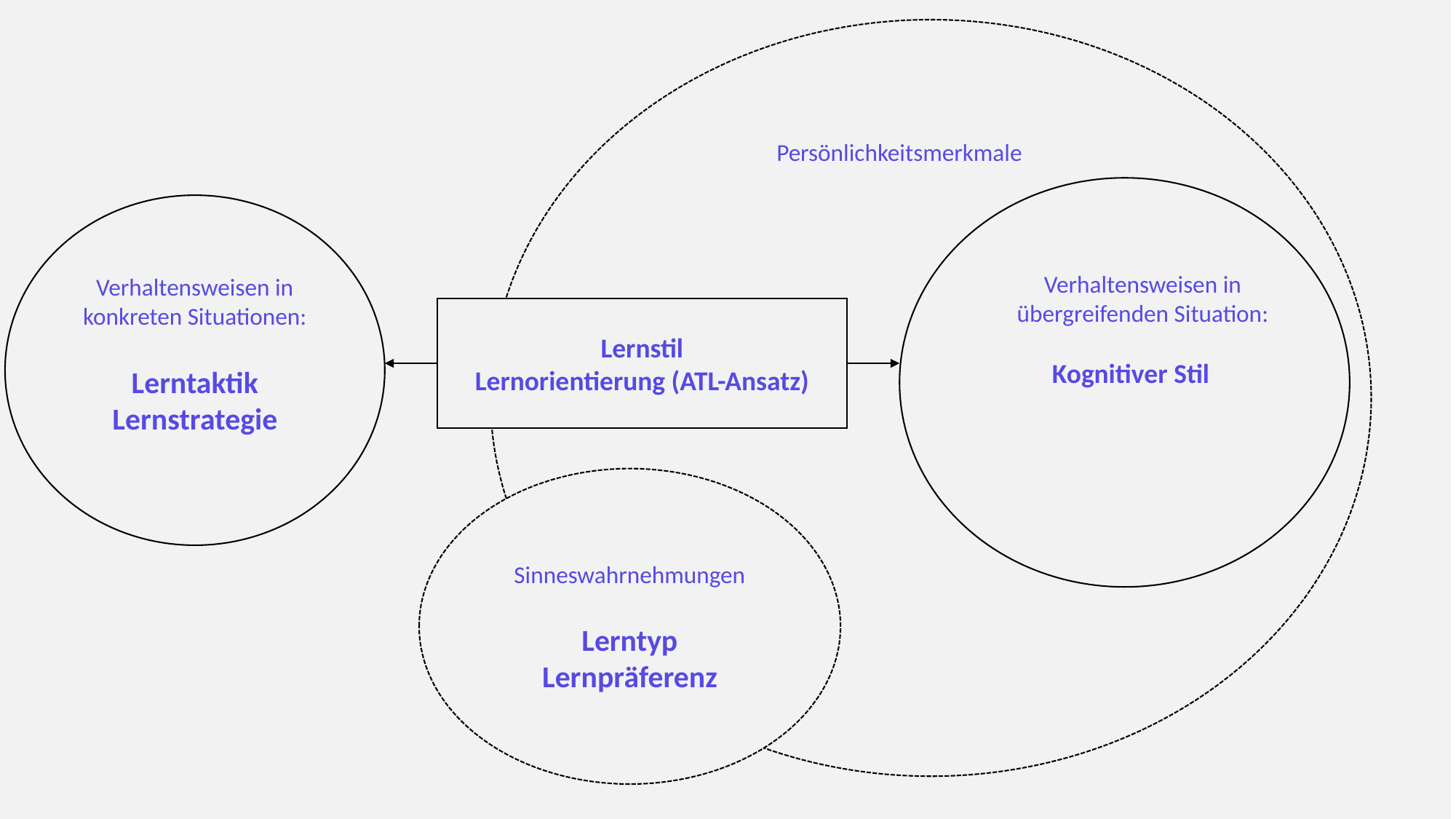

Persönlichkeitsmerkmale

Verhaltensweisen in konkreten Situationen:

Lerntaktik Lernstrategie

Verhaltensweisen in übergreifenden Situation:

Lernstil
Lernorientierung (ATL-Ansatz)

Kognitiver Stil

Sinneswahrnehmungen

Lerntyp
Lernpräferenz